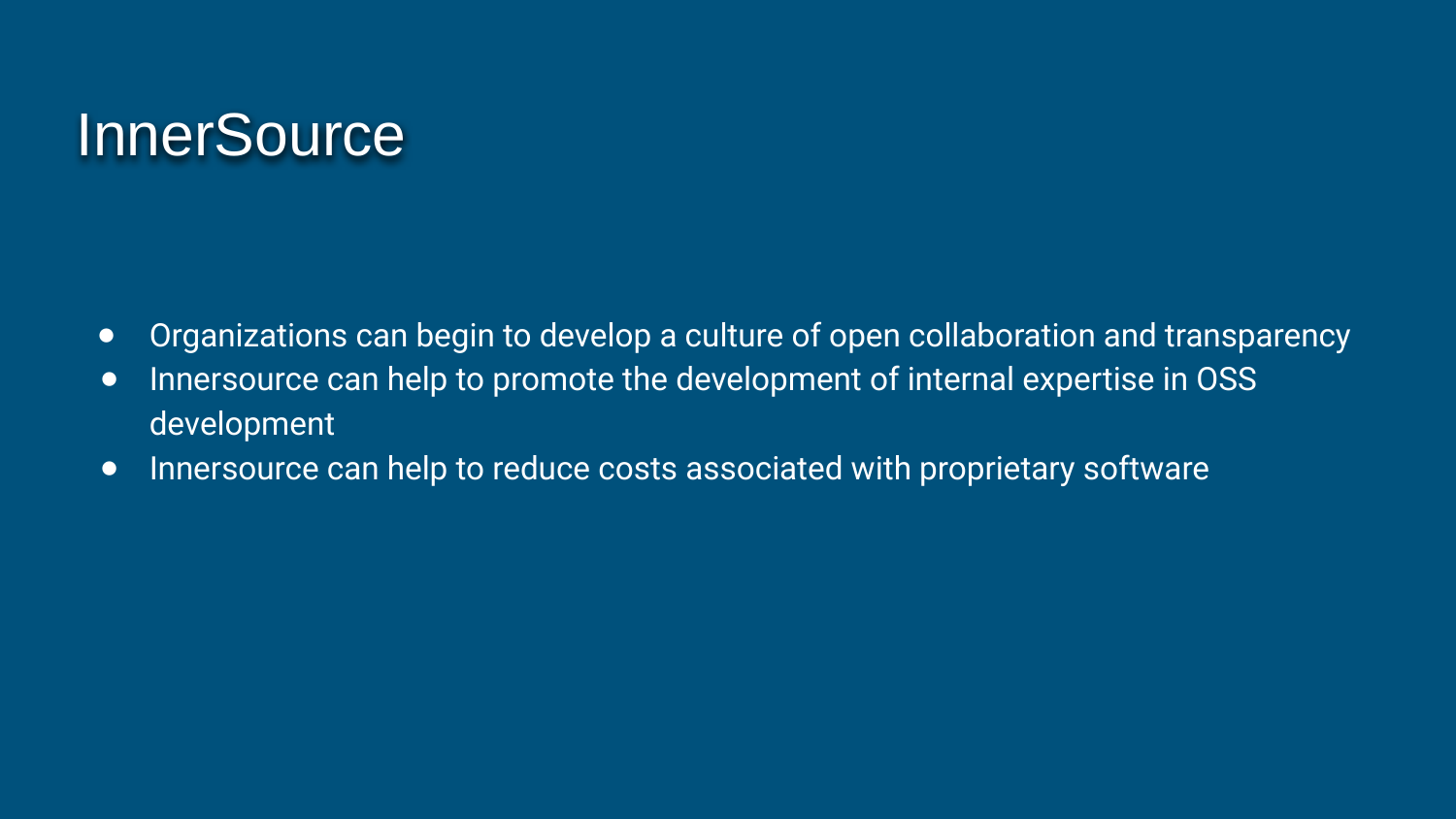

# InnerSource
Organizations can begin to develop a culture of open collaboration and transparency
Innersource can help to promote the development of internal expertise in OSS development
Innersource can help to reduce costs associated with proprietary software